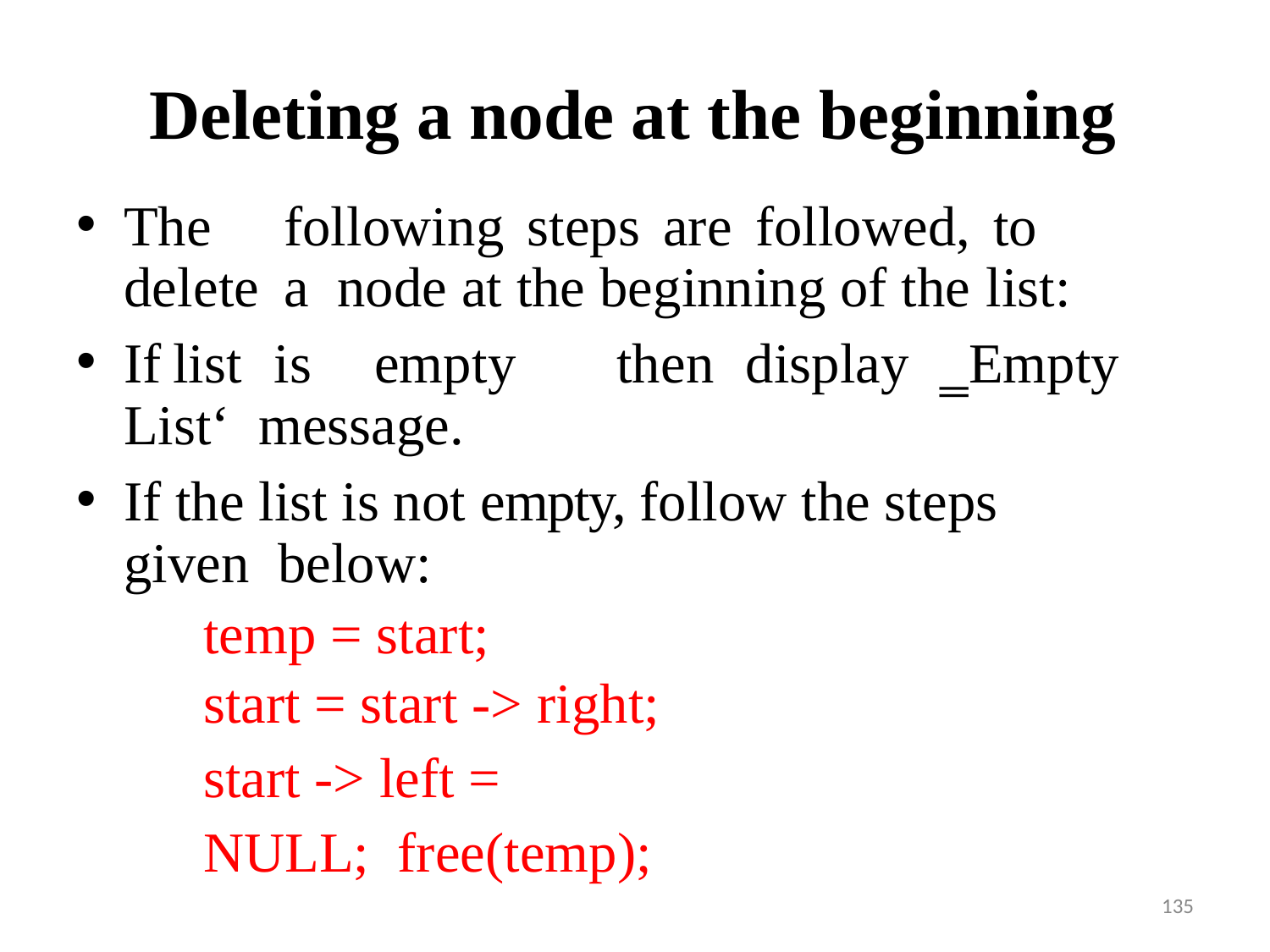

# Deleting a node at the beginning
The	following	steps	are	followed,	to	delete	a  node at the beginning of the list:
If	list	is	empty	then	display	‗Empty	List‘  message.
If the list is not empty, follow the steps given  below:
temp = start;
start = start -> right;
start -> left = NULL;  free(temp);
135